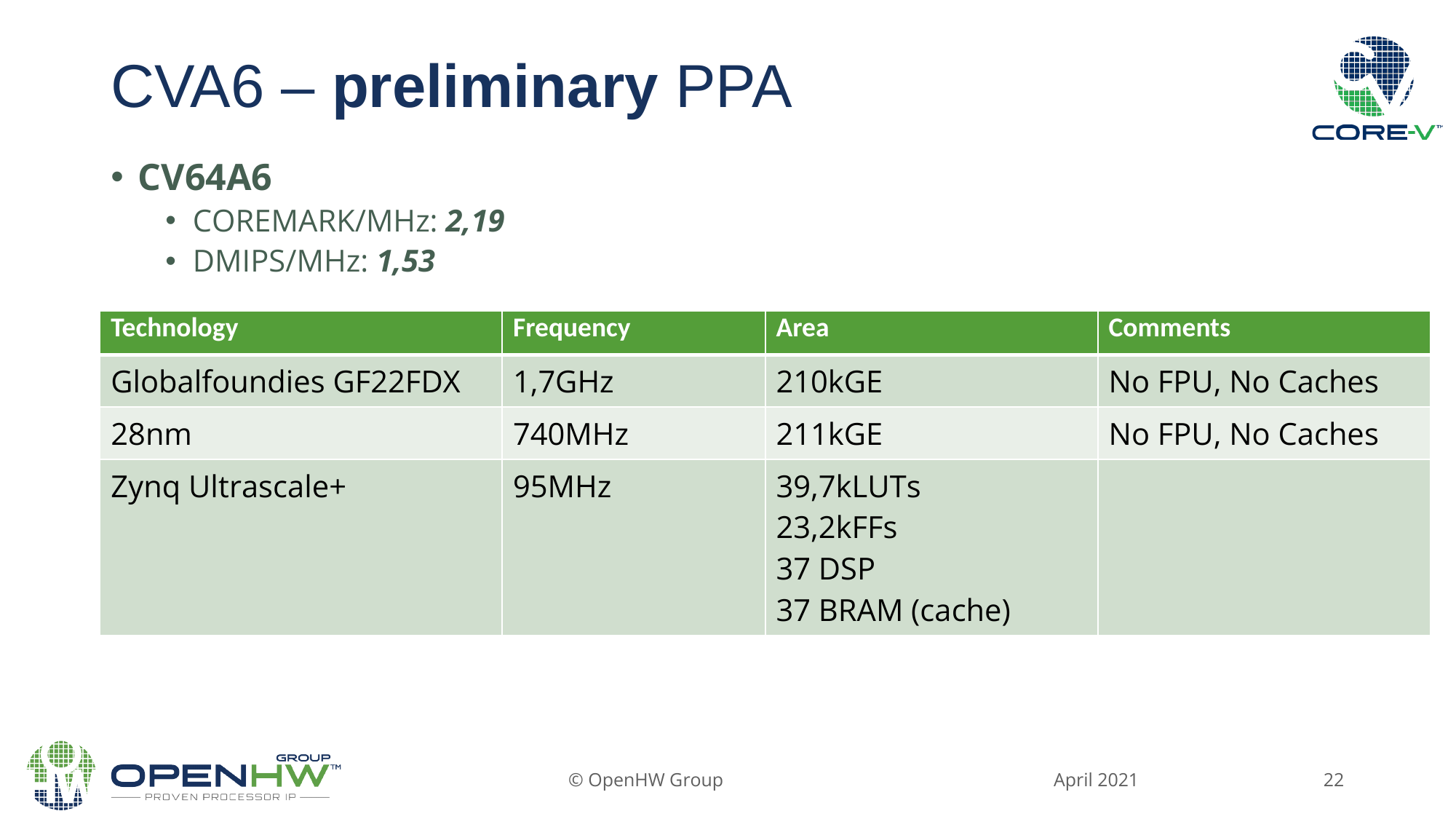

# CVA6 – preliminary PPA
CV64A6
COREMARK/MHz: 2,19
DMIPS/MHz: 1,53
| Technology | Frequency | Area | Comments |
| --- | --- | --- | --- |
| Globalfoundies GF22FDX | 1,7GHz | 210kGE | No FPU, No Caches |
| 28nm | 740MHz | 211kGE | No FPU, No Caches |
| Zynq Ultrascale+ | 95MHz | 39,7kLUTs 23,2kFFs 37 DSP 37 BRAM (cache) |  |
April 2021
© OpenHW Group
22